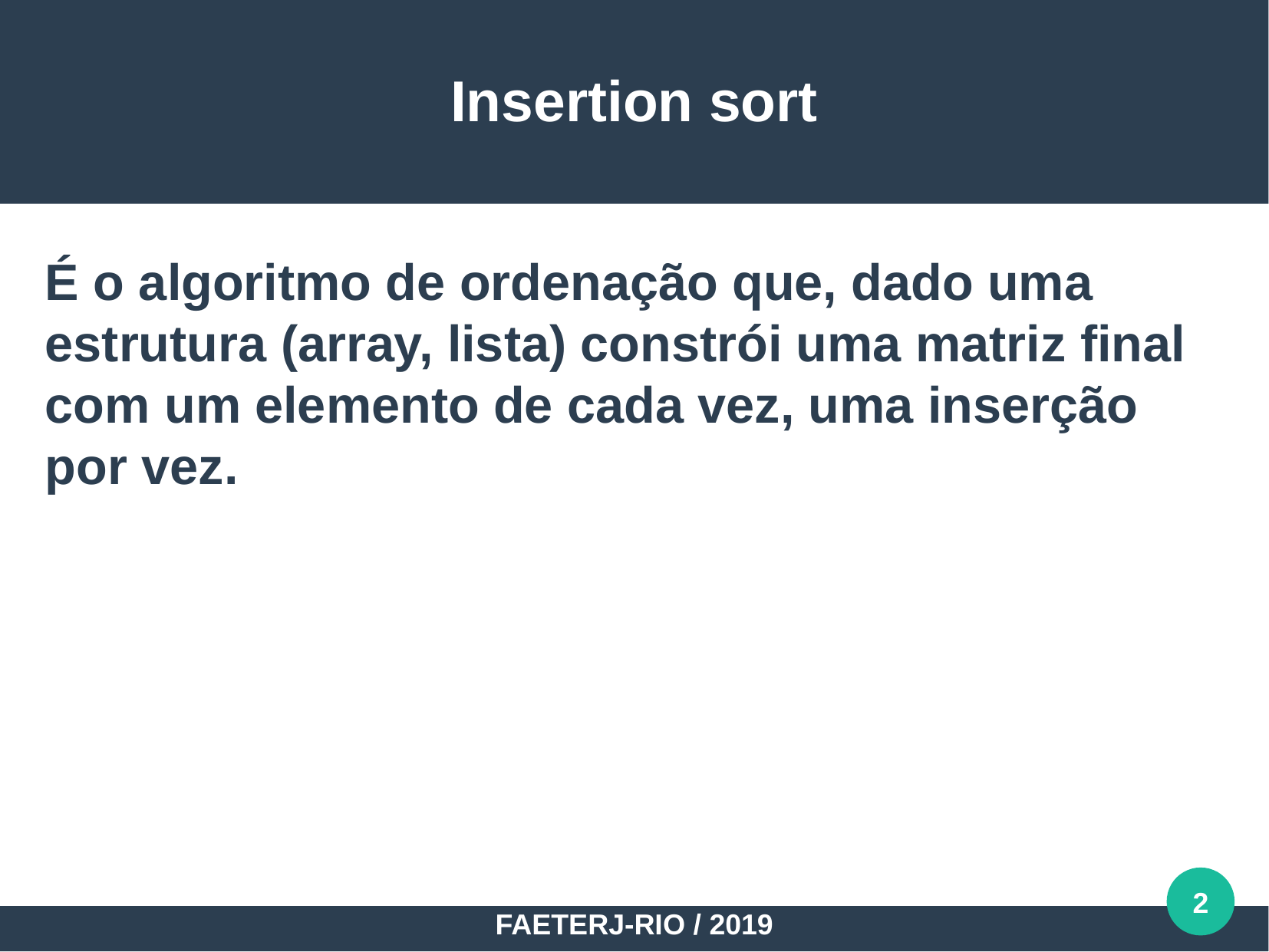

Insertion sort
É o algoritmo de ordenação que, dado uma estrutura (array, lista) constrói uma matriz final com um elemento de cada vez, uma inserção por vez.
2
 FAETERJ-RIO / 2019